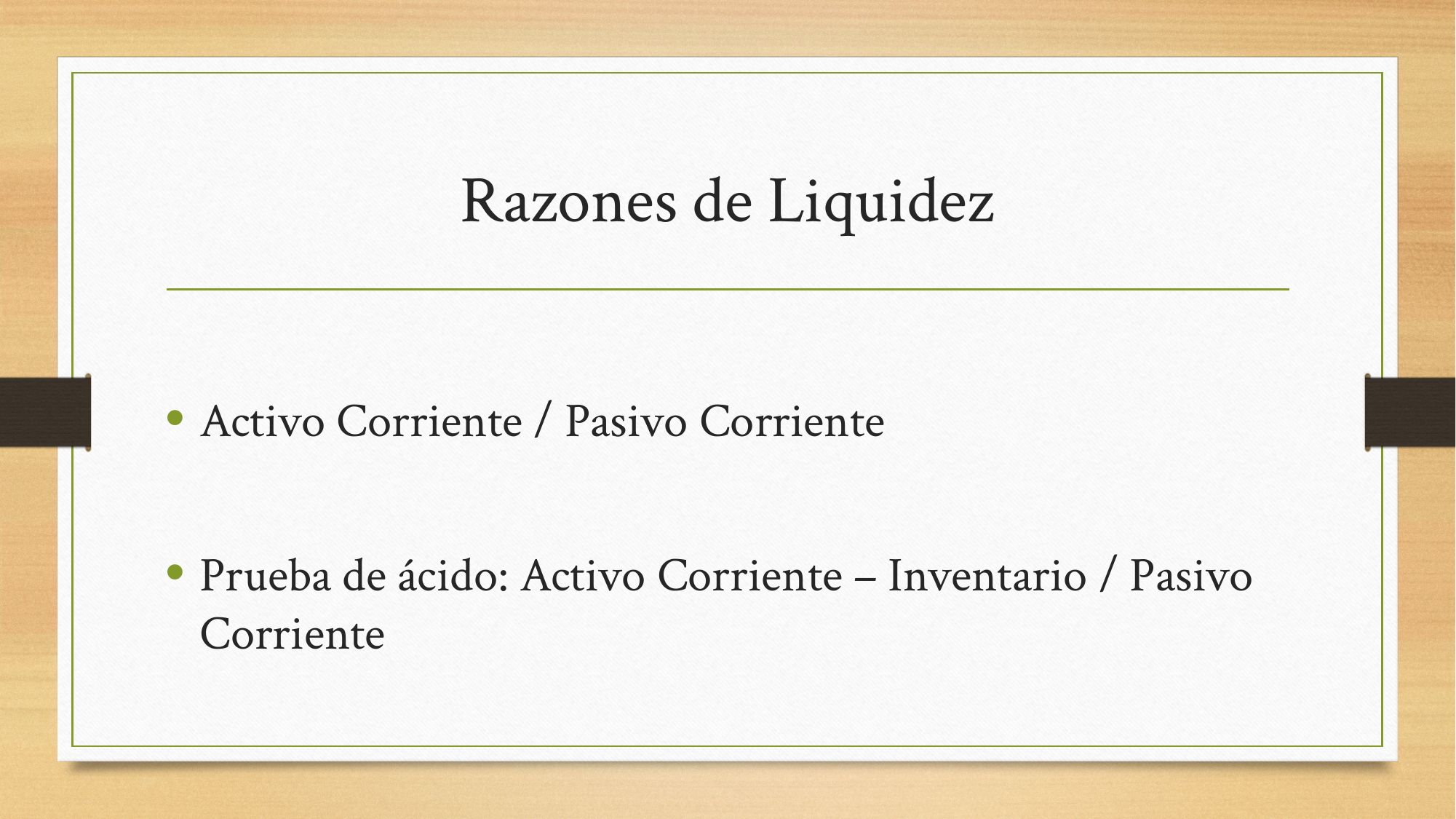

# Razones de Liquidez

Activo Corriente / Pasivo Corriente

Prueba de ácido: Activo Corriente – Inventario / Pasivo Corriente